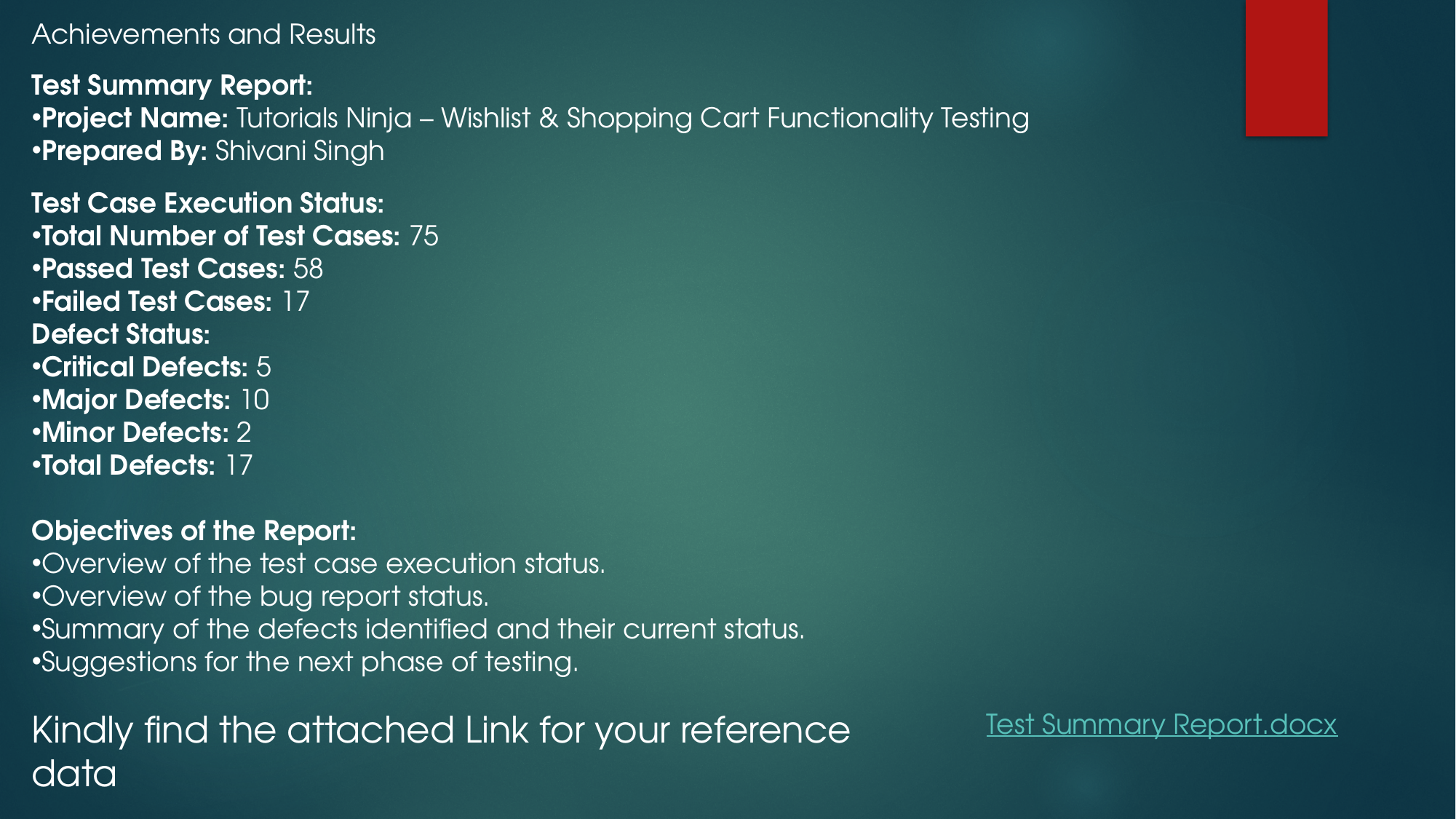

Achievements and Results
Test Summary Report:
Project Name: Tutorials Ninja – Wishlist & Shopping Cart Functionality Testing
Prepared By: Shivani Singh
Test Case Execution Status:
Total Number of Test Cases: 75
Passed Test Cases: 58
Failed Test Cases: 17
Defect Status:
Critical Defects: 5
Major Defects: 10
Minor Defects: 2
Total Defects: 17

Objectives of the Report:
Overview of the test case execution status.
Overview of the bug report status.
Summary of the defects identified and their current status.
Suggestions for the next phase of testing.
Kindly find the attached Link for your reference data
Test Summary Report.docx